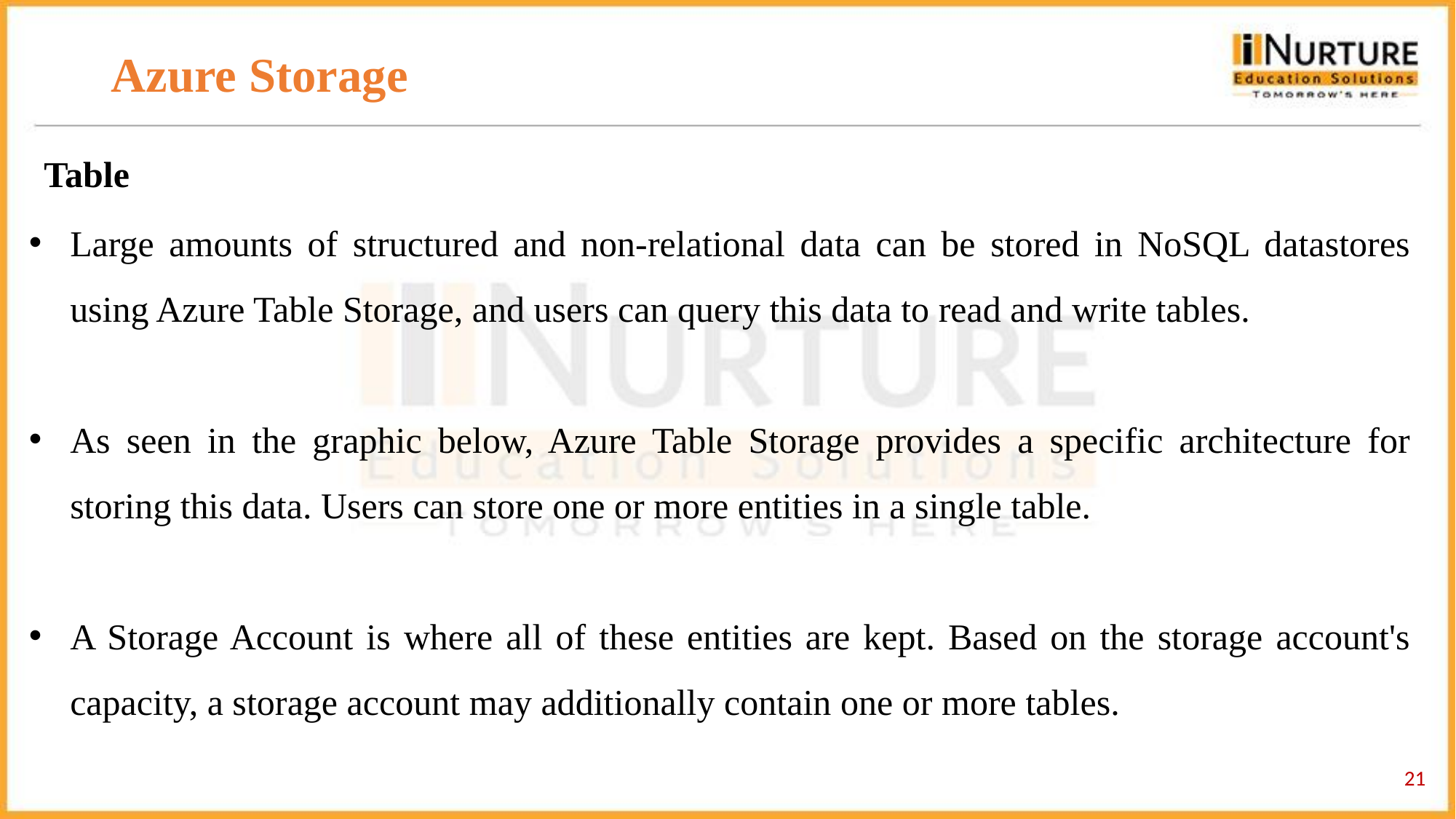

# Azure Storage
Table
Large amounts of structured and non-relational data can be stored in NoSQL datastores using Azure Table Storage, and users can query this data to read and write tables.

As seen in the graphic below, Azure Table Storage provides a specific architecture for storing this data. Users can store one or more entities in a single table.

A Storage Account is where all of these entities are kept. Based on the storage account's capacity, a storage account may additionally contain one or more tables.
21